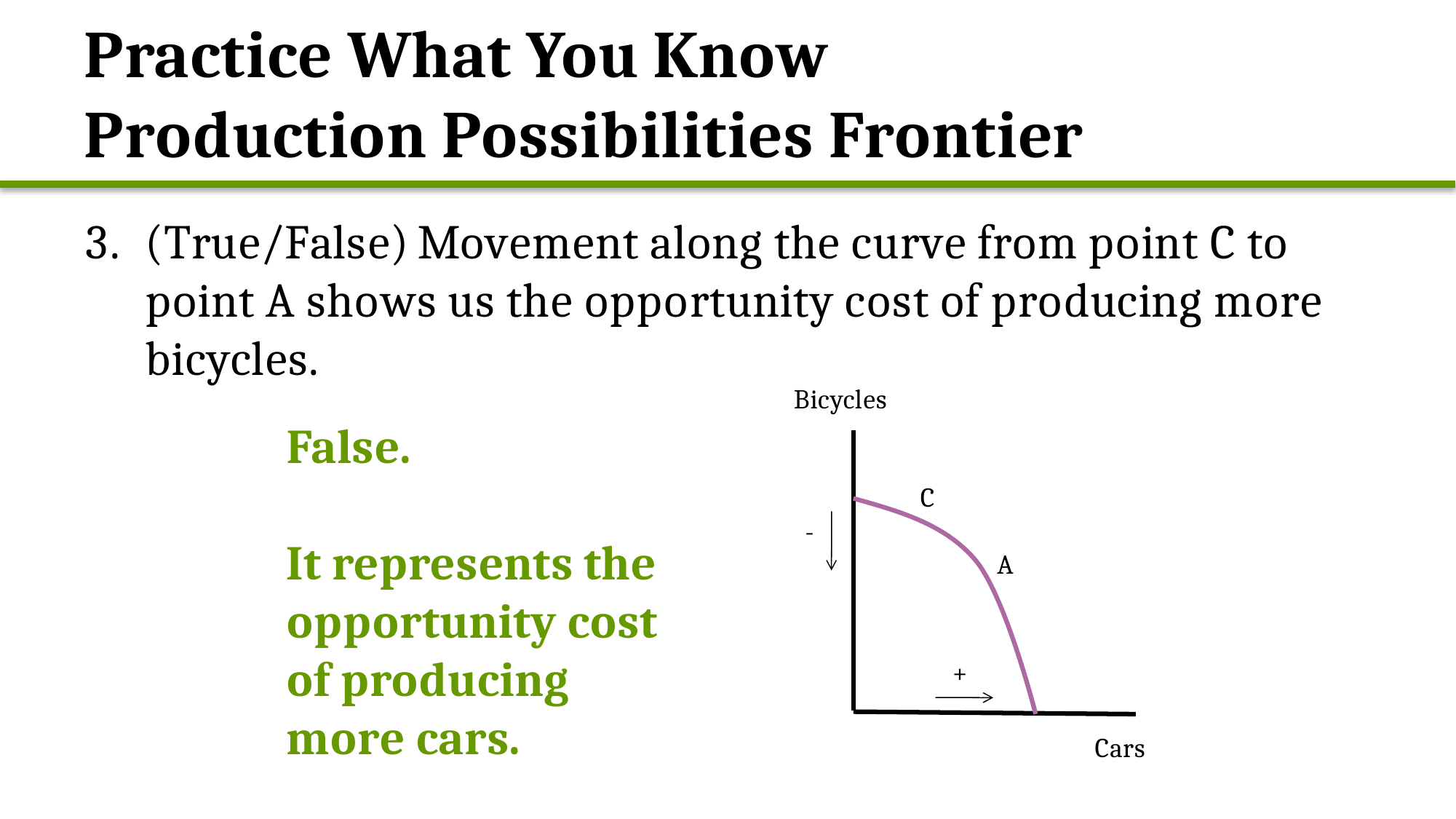

# Practice What You Know Production Possibilities Frontier
(True/False) Movement along the curve from point C to point A shows us the opportunity cost of producing more bicycles.

Bicycles
False.

It represents the opportunity cost of producing more cars.
C

-
A
+
Cars